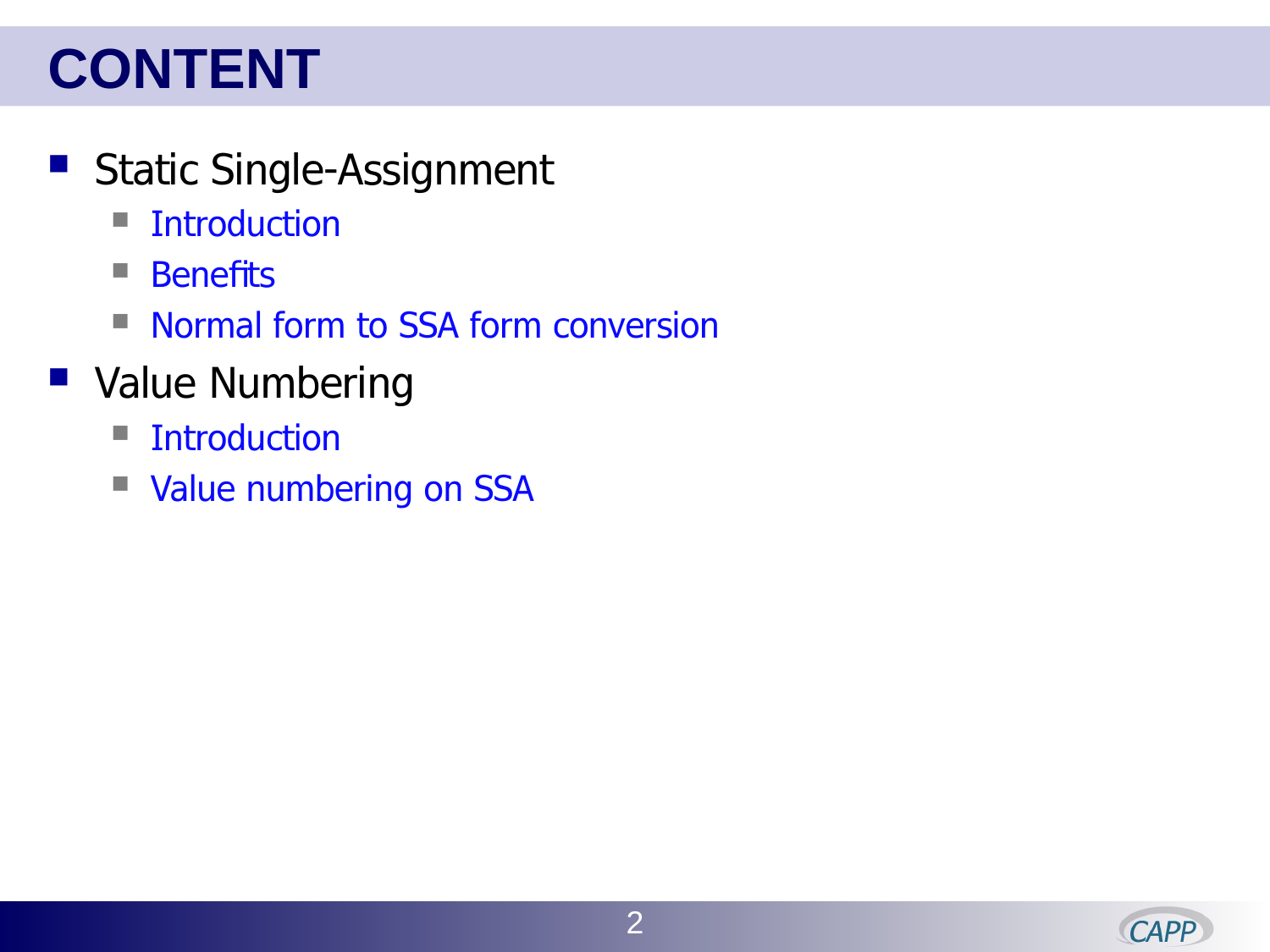

# Content
Static Single-Assignment
Introduction
Benefits
Normal form to SSA form conversion
Value Numbering
Introduction
Value numbering on SSA